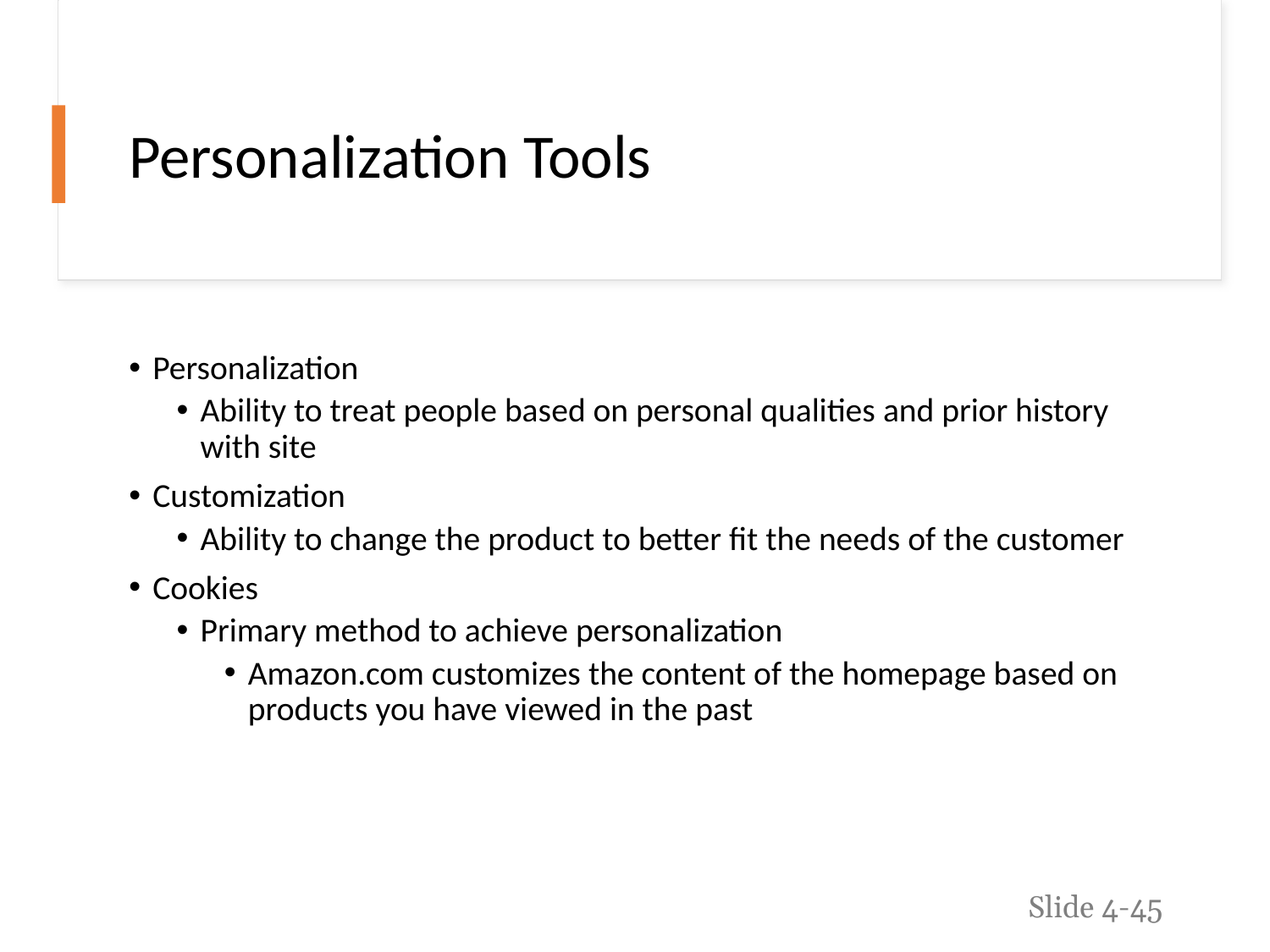

# Personalization Tools

Personalization
Ability to treat people based on personal qualities and prior history with site
Customization
Ability to change the product to better fit the needs of the customer
Cookies
Primary method to achieve personalization
Amazon.com customizes the content of the homepage based on products you have viewed in the past
Slide 4-45